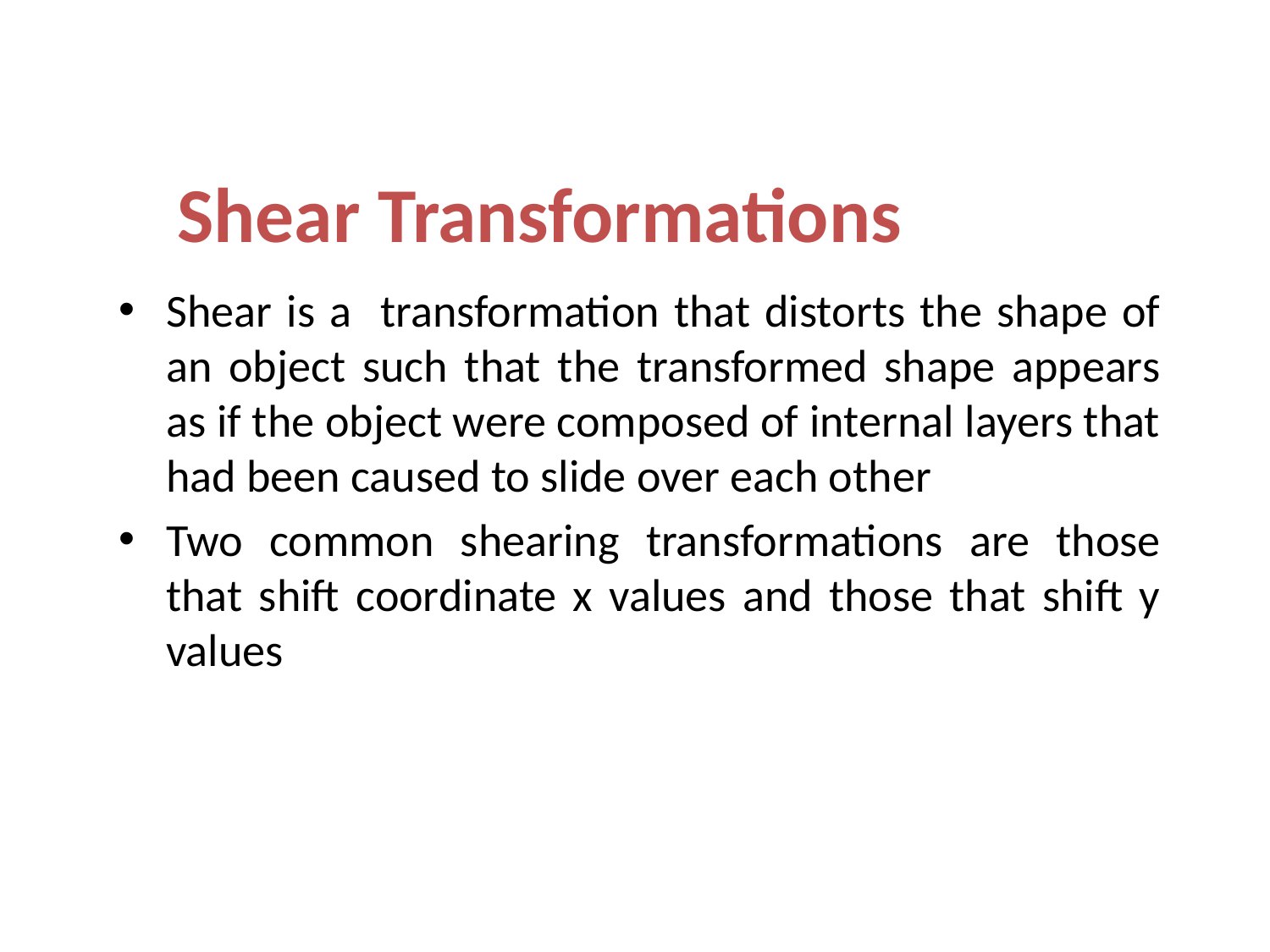

Shear Transformations
Shear is a  transformation that distorts the shape of an object such that the transformed shape appears as if the object were composed of internal layers that had been caused to slide over each other
Two common shearing transformations are those that shift coordinate x values and those that shift y values